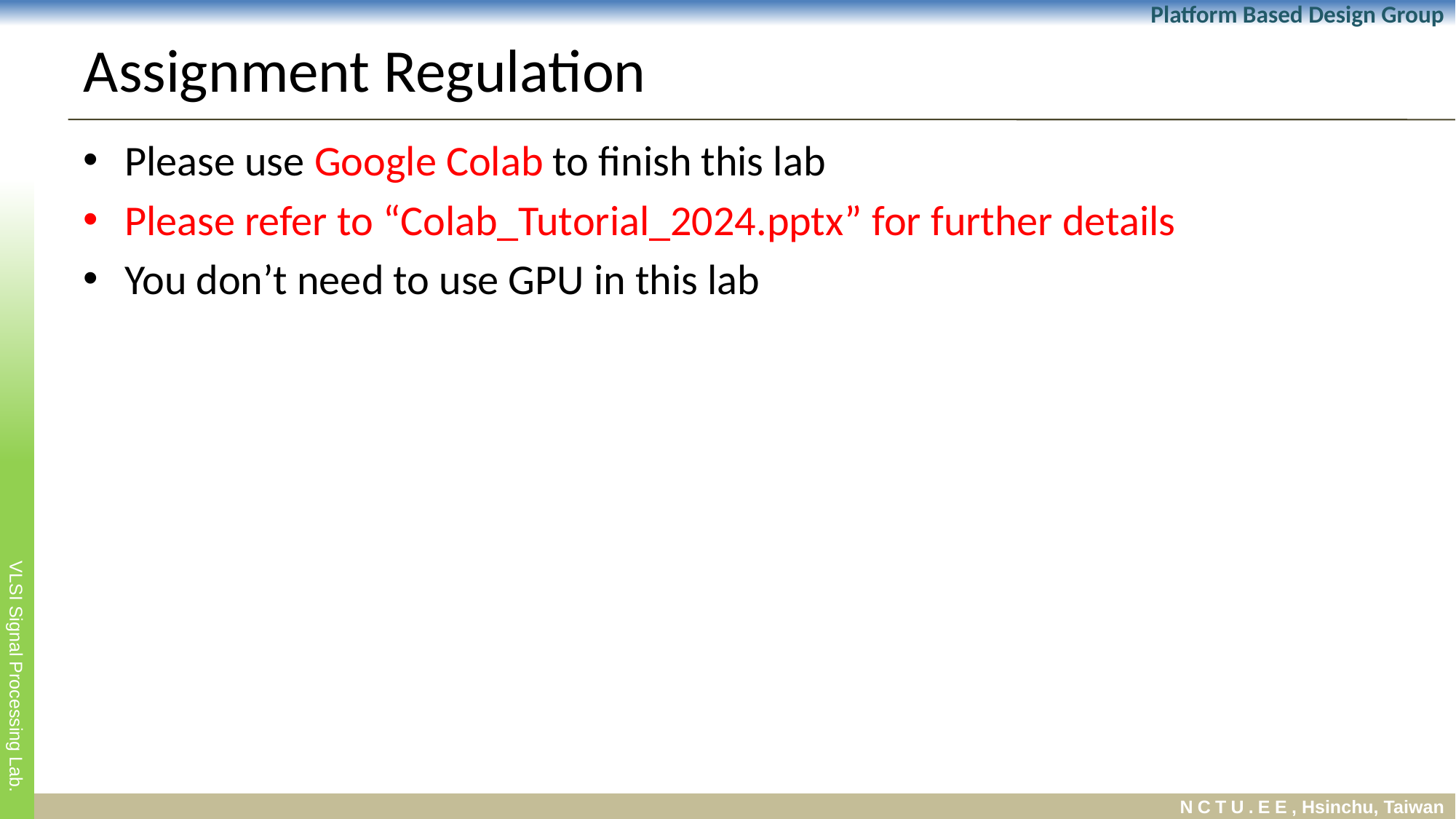

# Assignment Regulation
Please use Google Colab to finish this lab
Please refer to “Colab_Tutorial_2024.pptx” for further details
You don’t need to use GPU in this lab